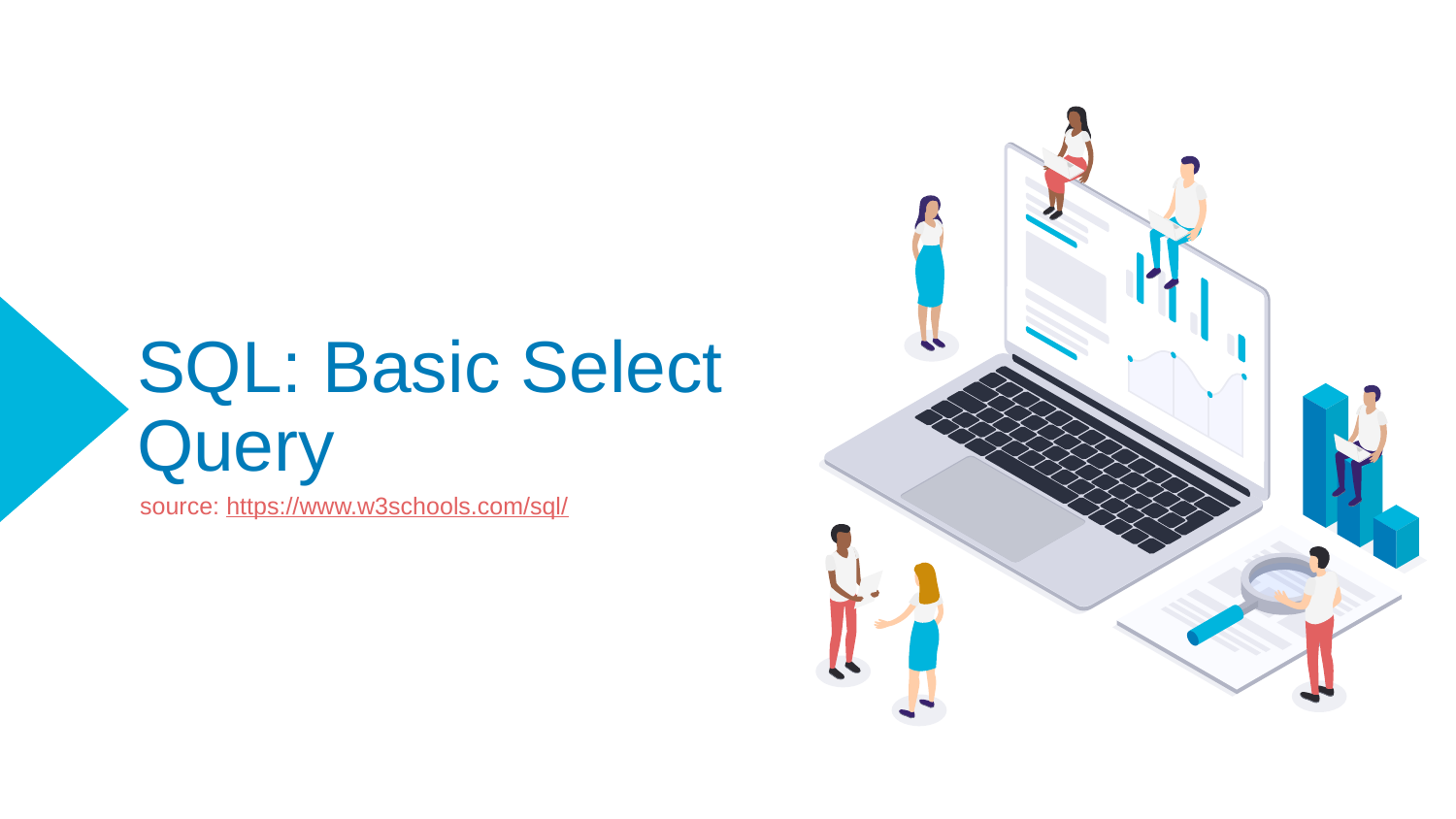

# SQL: Basic Select Query
source: https://www.w3schools.com/sql/